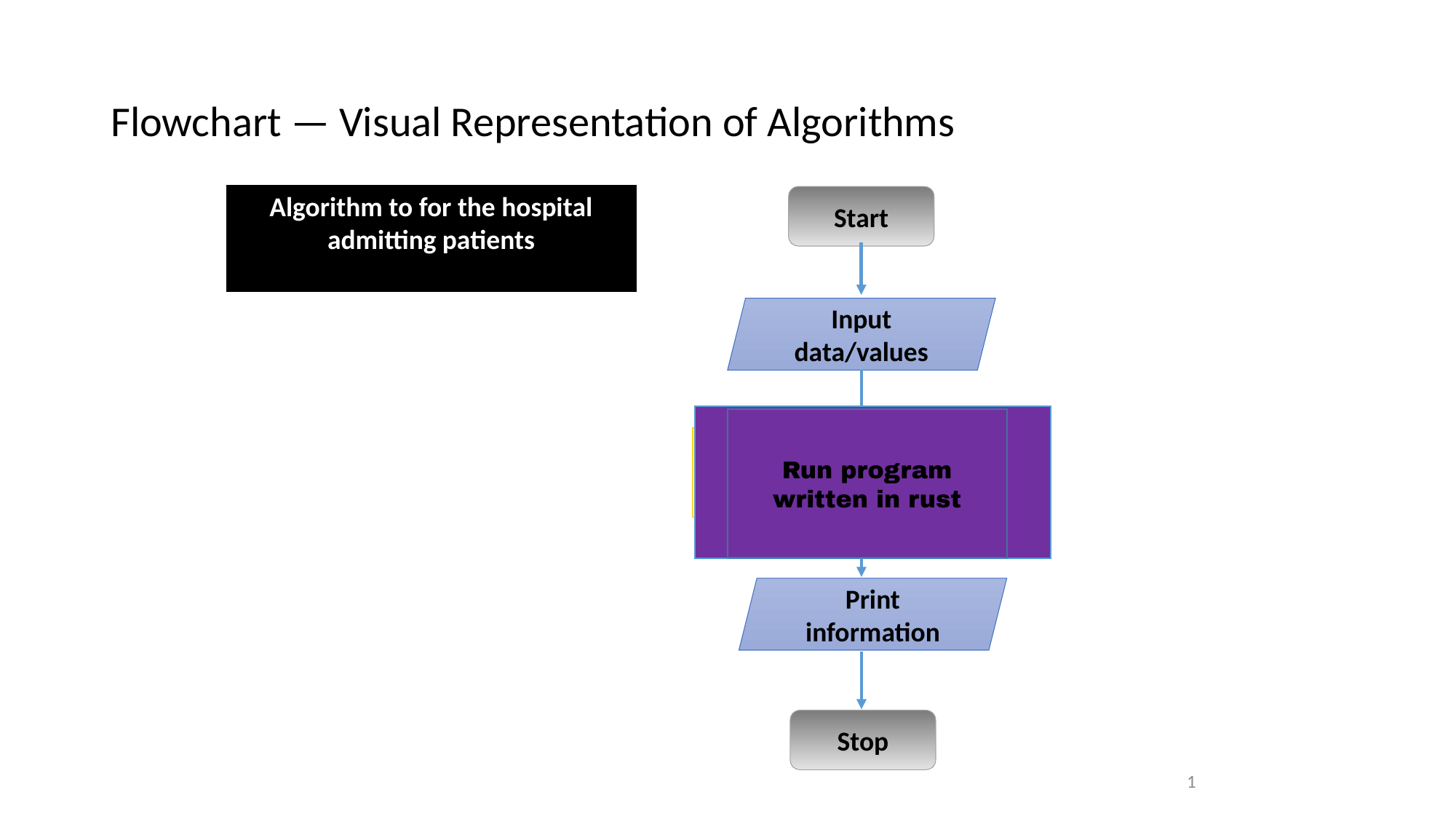

# Flowchart — Visual Representation of Algorithms
Algorithm to for the hospital admitting patients
Start
Input data/values
square = num * num
Print information
Stop

Run program written in rust
1